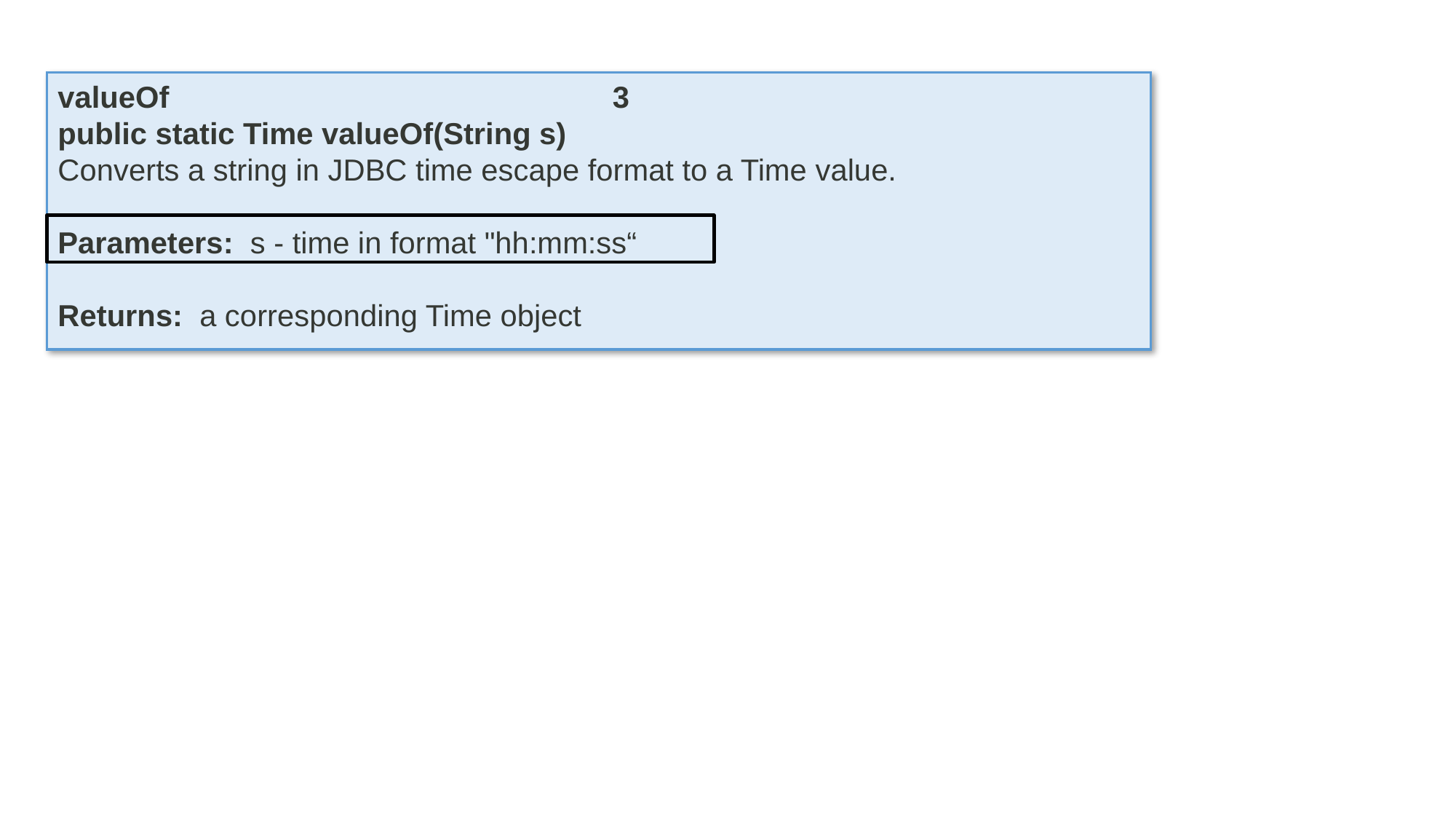

valueOf                                                     3
public static Time valueOf(String s)
Converts a string in JDBC time escape format to a Time value.

Parameters:  s - time in format "hh:mm:ss“

Returns:  a corresponding Time object